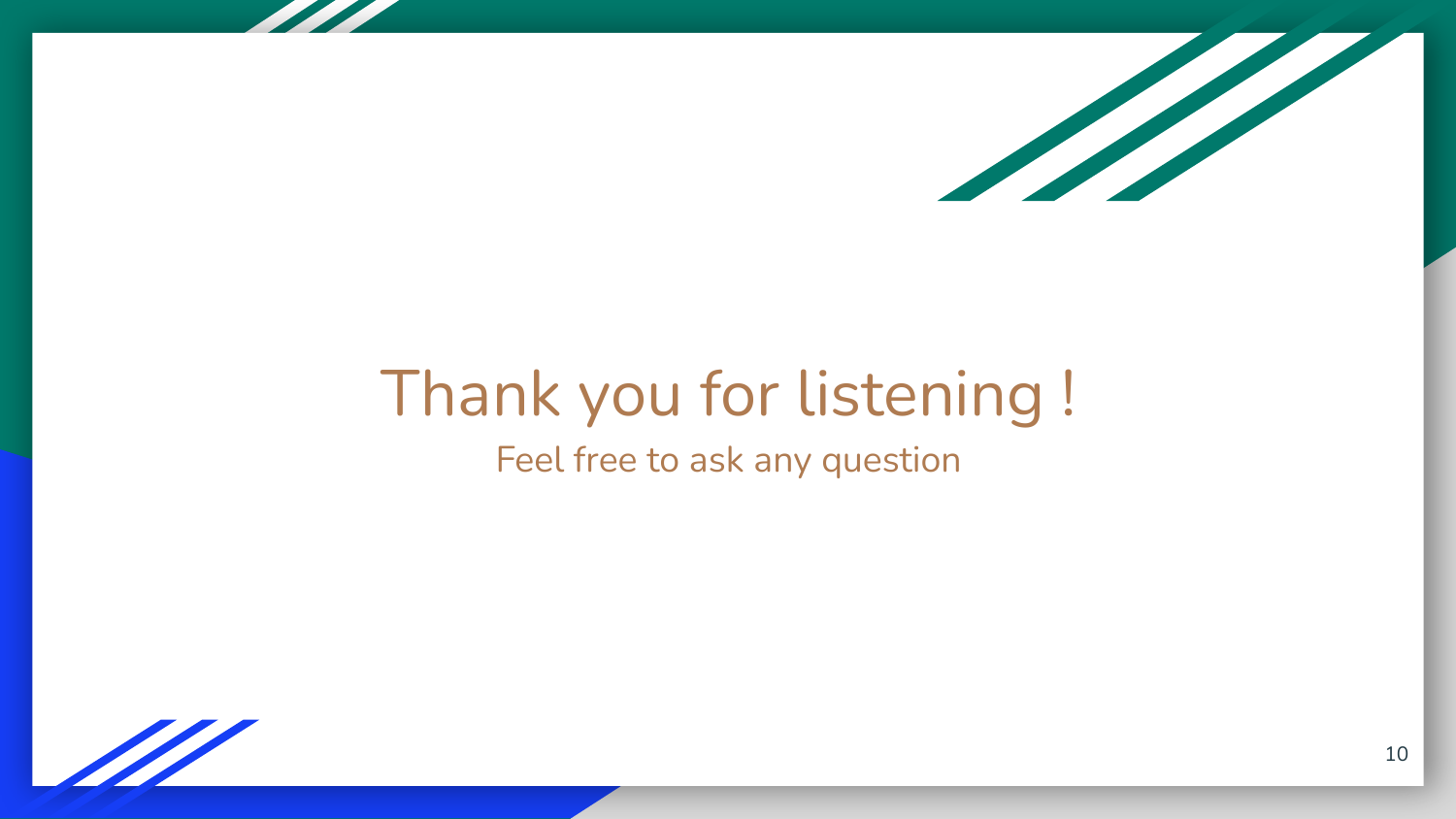

# Thank you for listening !
Feel free to ask any question
10